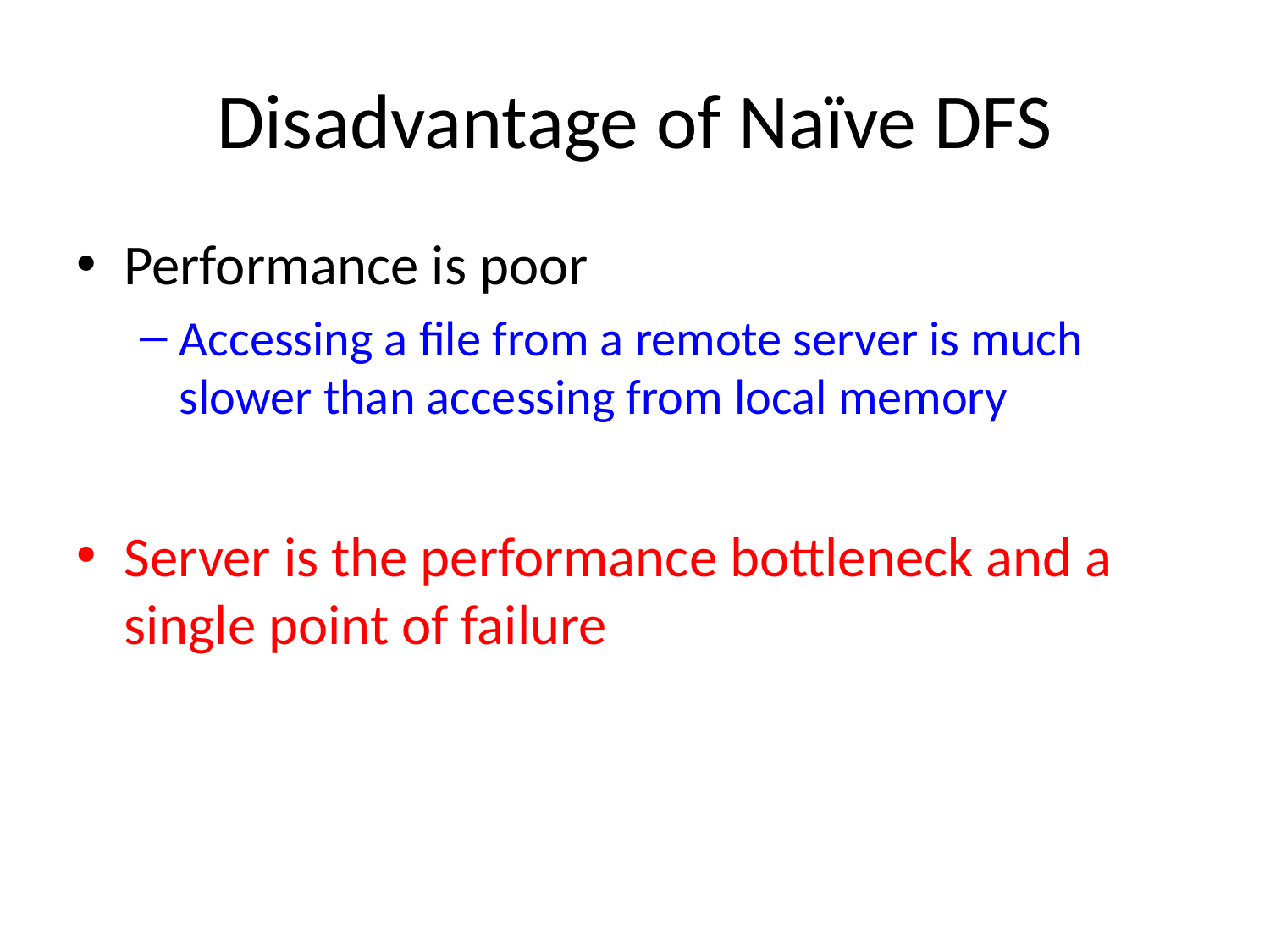

# Disadvantage of Naïve DFS
Performance is poor
Accessing a file from a remote server is much slower than accessing from local memory

Server is the performance bottleneck and a single point of failure